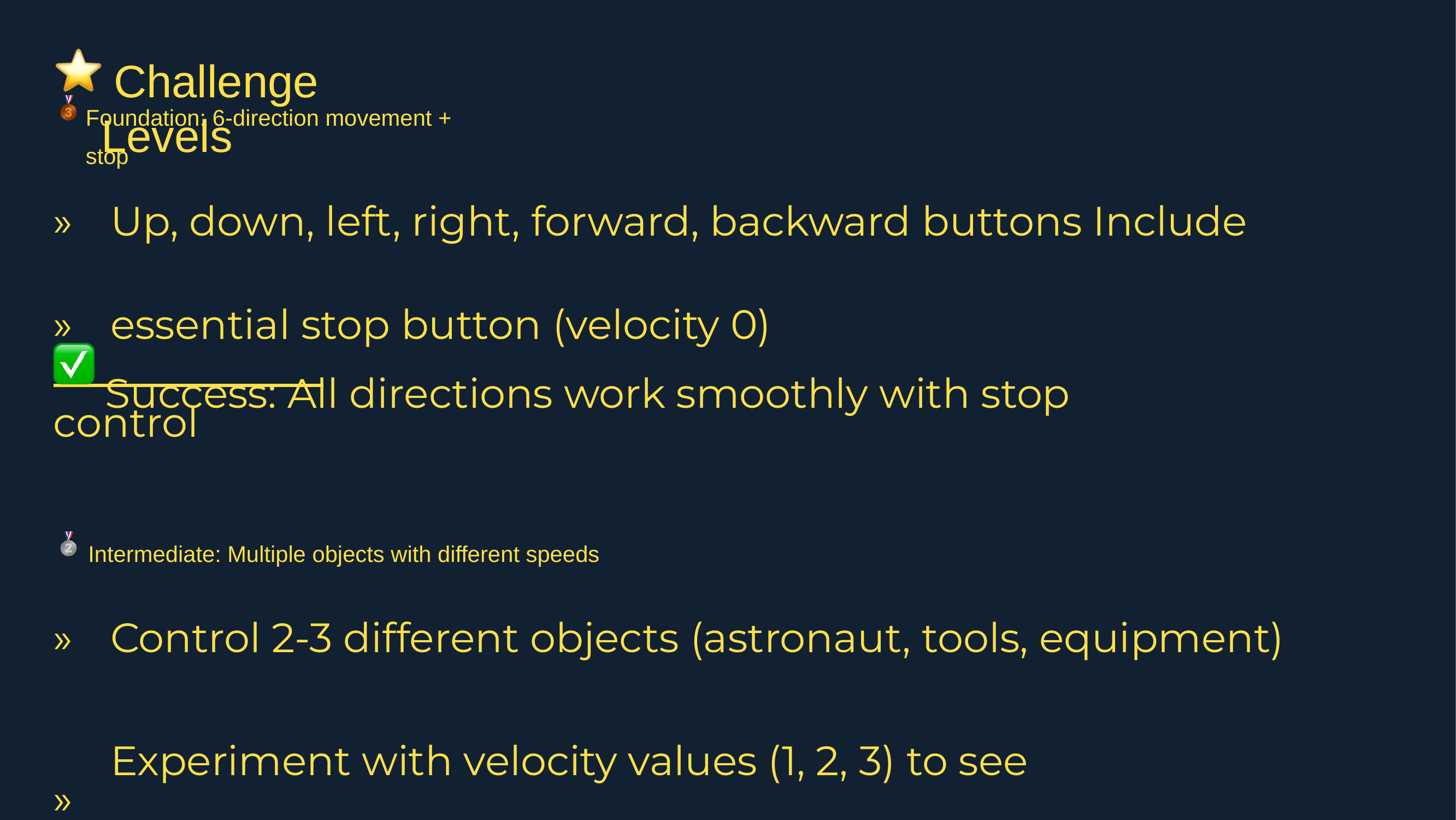

Challenge Levels

Foundation: 6-direction movement + stop

» »
Up, down, left, right, forward, backward buttons Include essential stop button (velocity 0)
 Success: All directions work smoothly with stop

control
 Intermediate: Multiple objects with different speeds

»
Control 2-3 different objects (astronaut, tools, equipment)
Experiment with velocity values (1, 2, 3) to see
»